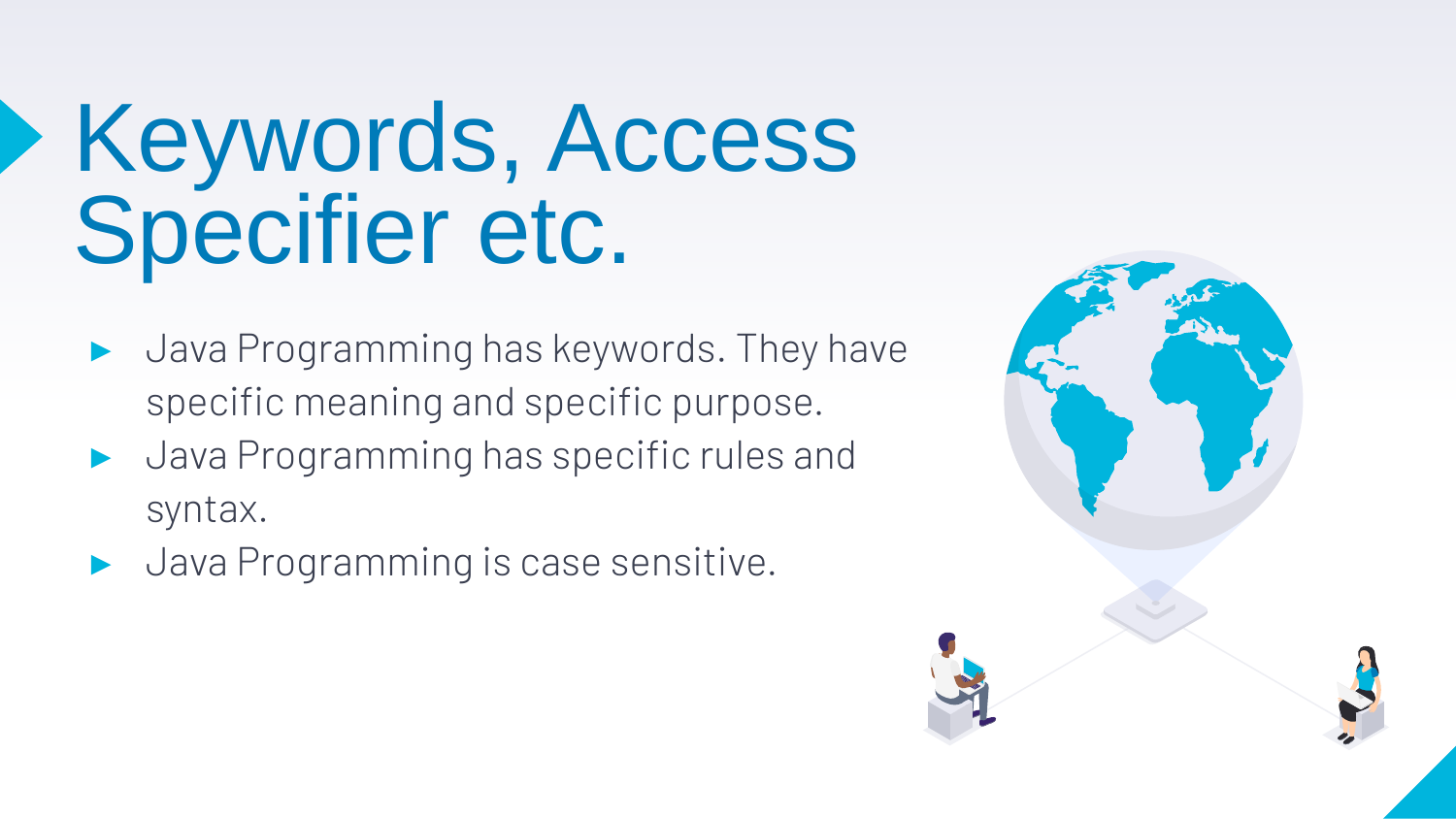

# Keywords, Access Specifier etc.

Java Programming has keywords. They have specific meaning and specific purpose.
Java Programming has specific rules and syntax.
Java Programming is case sensitive.